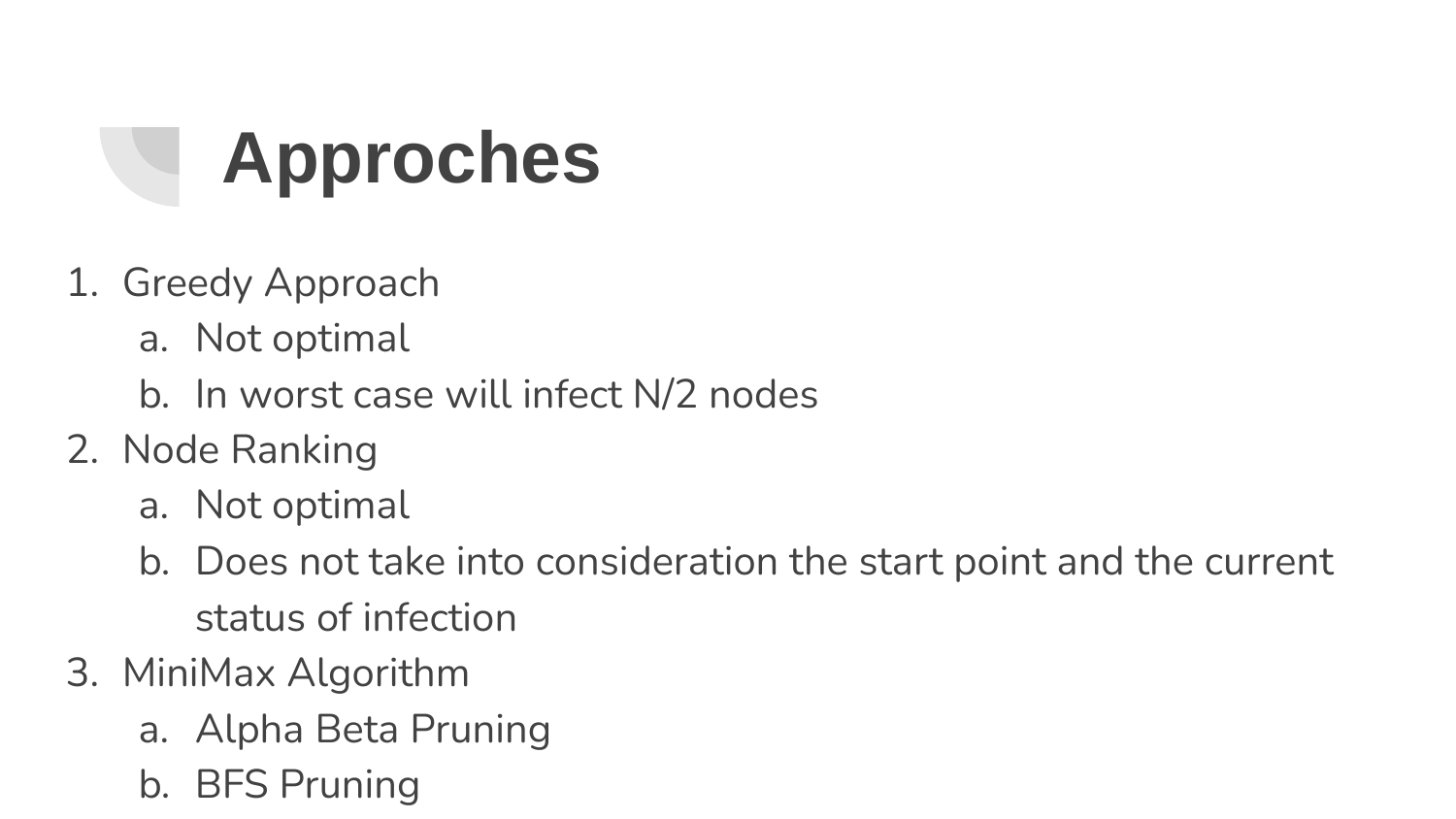

# Approches
Greedy Approach
Not optimal
In worst case will infect N/2 nodes
Node Ranking
Not optimal
Does not take into consideration the start point and the current status of infection
MiniMax Algorithm
Alpha Beta Pruning
BFS Pruning